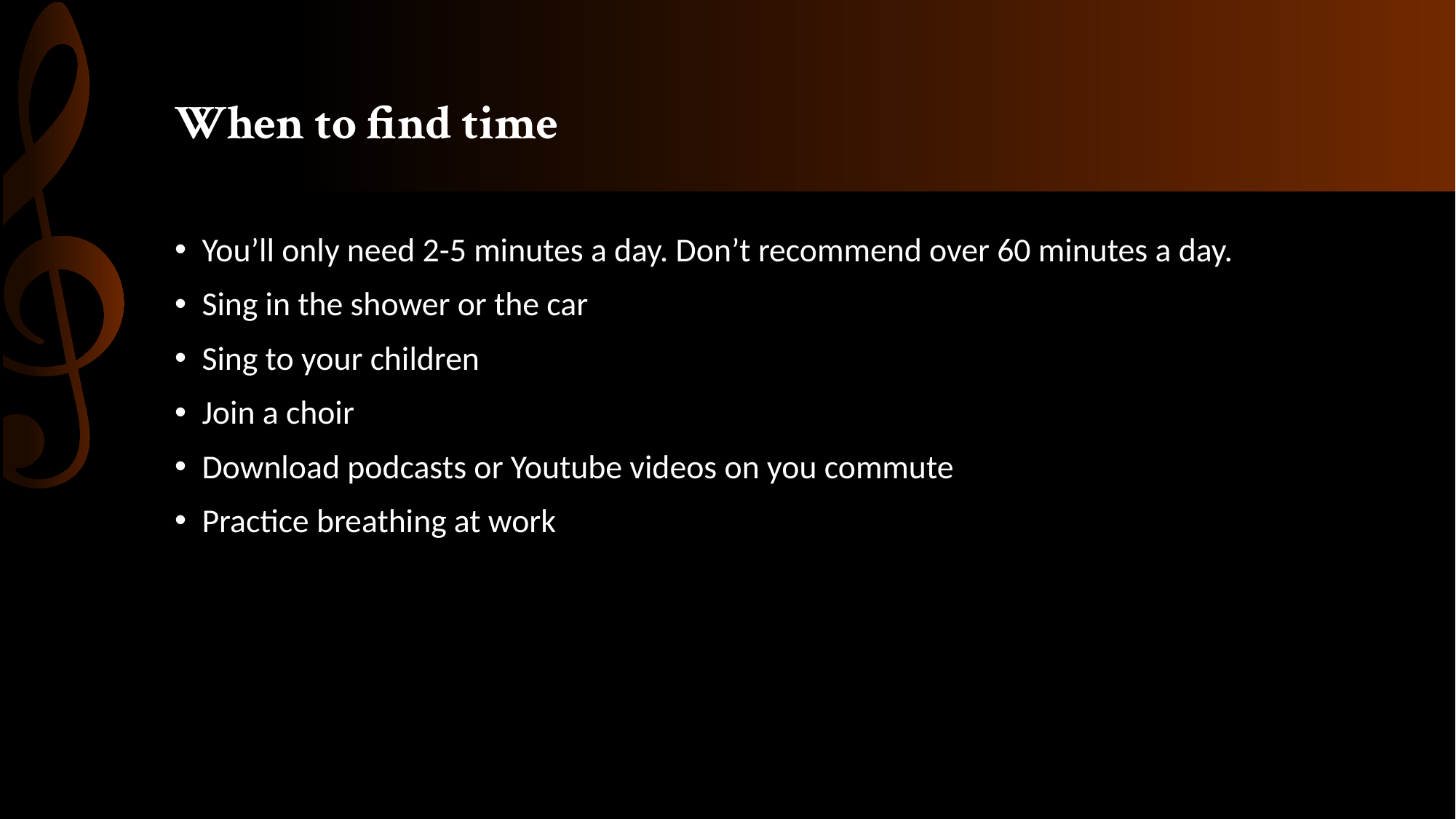

# When to find time
You’ll only need 2-5 minutes a day. Don’t recommend over 60 minutes a day.
Sing in the shower or the car
Sing to your children
Join a choir
Download podcasts or Youtube videos on you commute
Practice breathing at work